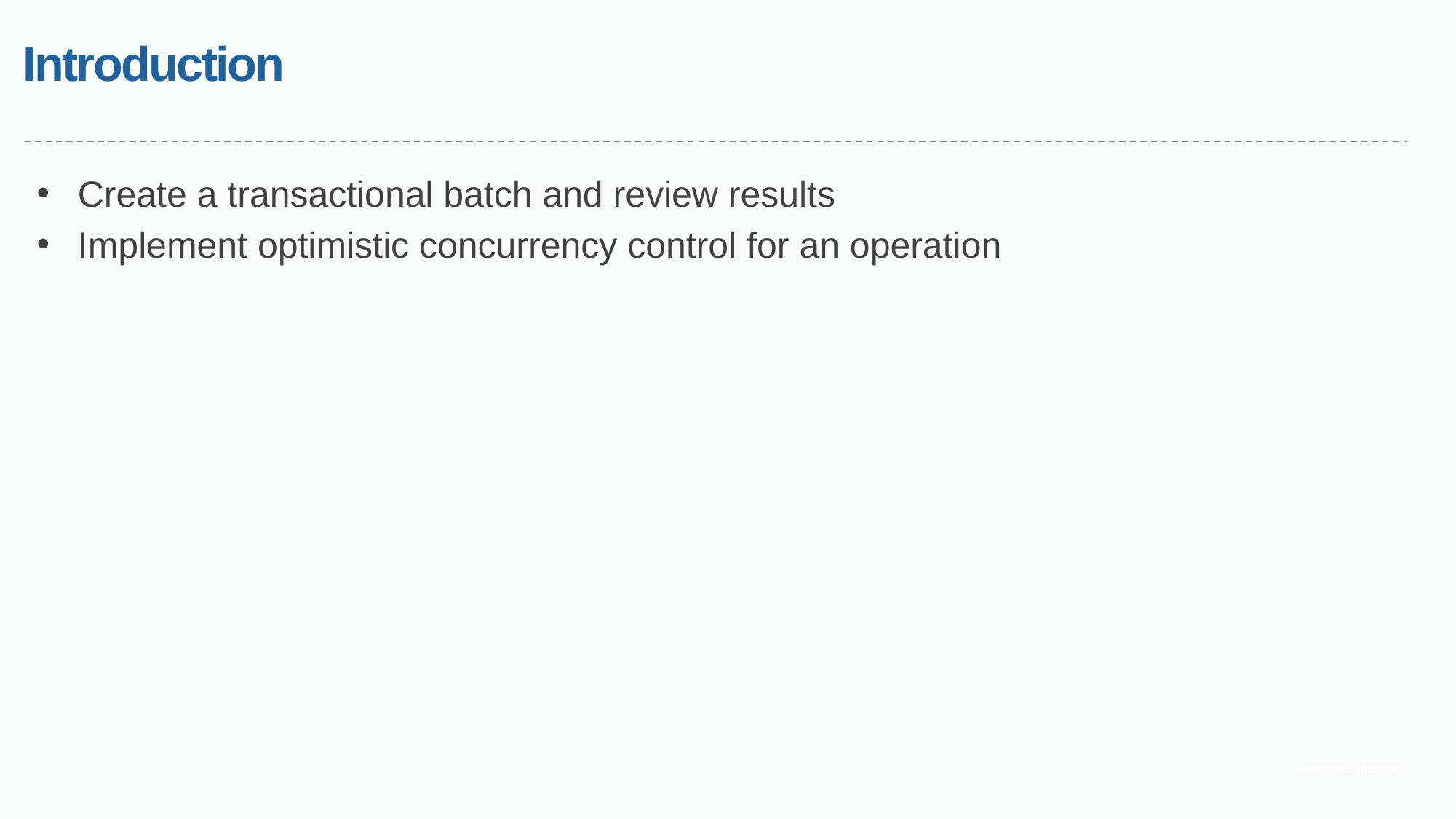

# Introduction
Create a transactional batch and review results
Implement optimistic concurrency control for an operation